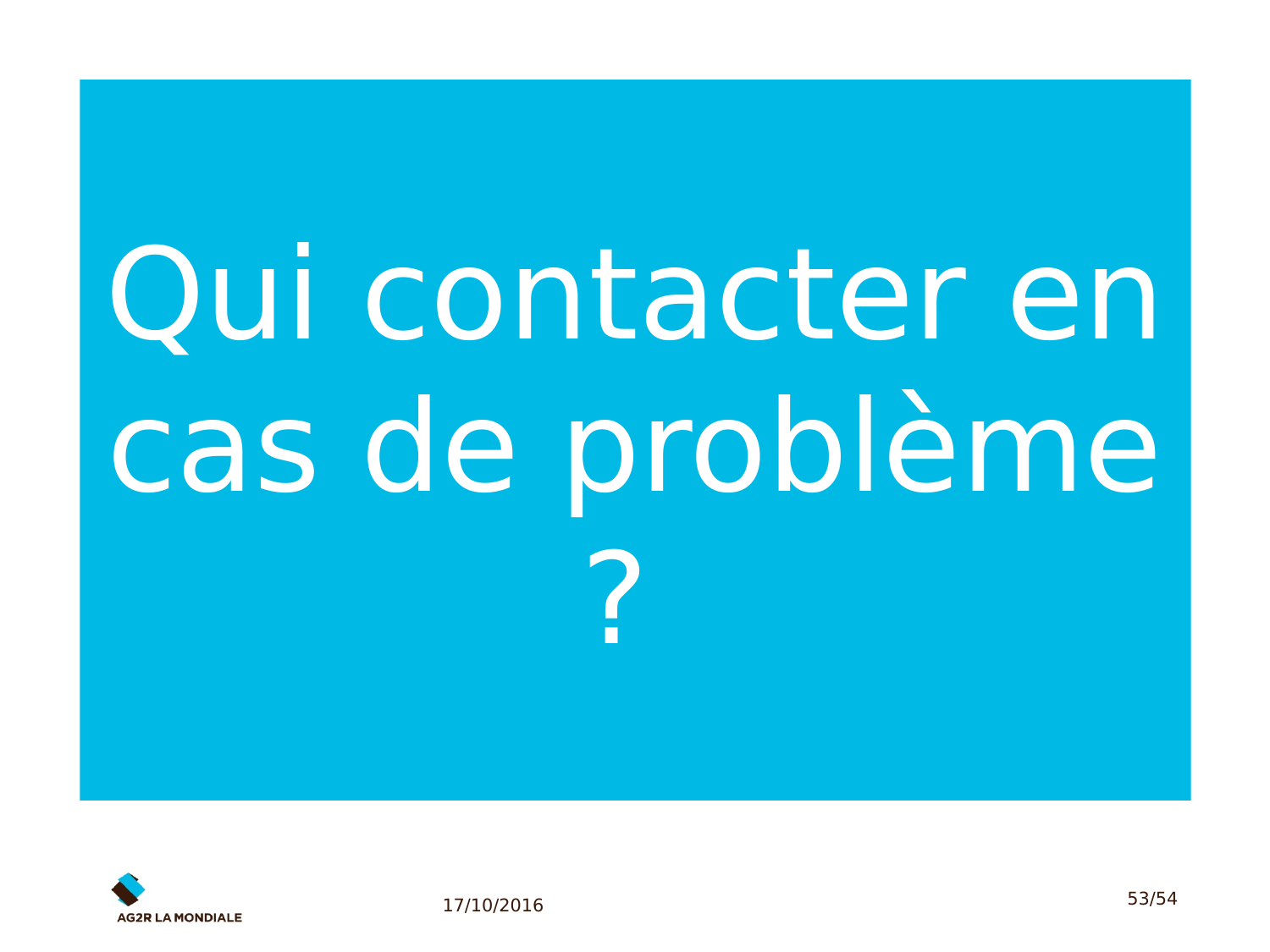

# Qui contacter en cas de problème ?
17/10/2016
53/54